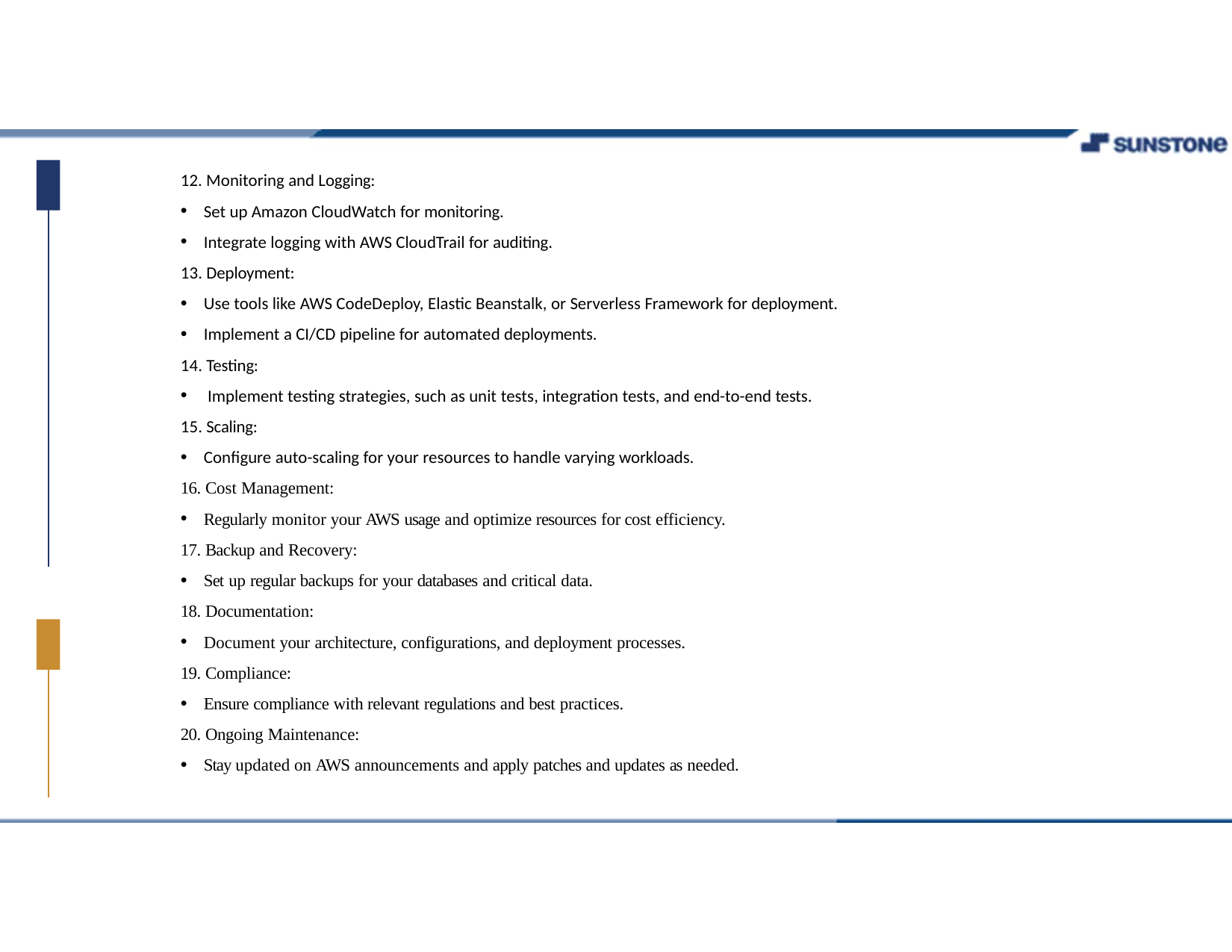

Monitoring and Logging:
Set up Amazon CloudWatch for monitoring.
Integrate logging with AWS CloudTrail for auditing.
13. Deployment:
Use tools like AWS CodeDeploy, Elastic Beanstalk, or Serverless Framework for deployment.
Implement a CI/CD pipeline for automated deployments.
14. Testing:
Implement testing strategies, such as unit tests, integration tests, and end-to-end tests.
15. Scaling:
Configure auto-scaling for your resources to handle varying workloads.
16. Cost Management:
Regularly monitor your AWS usage and optimize resources for cost efficiency.
17. Backup and Recovery:
Set up regular backups for your databases and critical data.
18. Documentation:
Document your architecture, configurations, and deployment processes.
19. Compliance:
Ensure compliance with relevant regulations and best practices.
20. Ongoing Maintenance:
Stay updated on AWS announcements and apply patches and updates as needed.